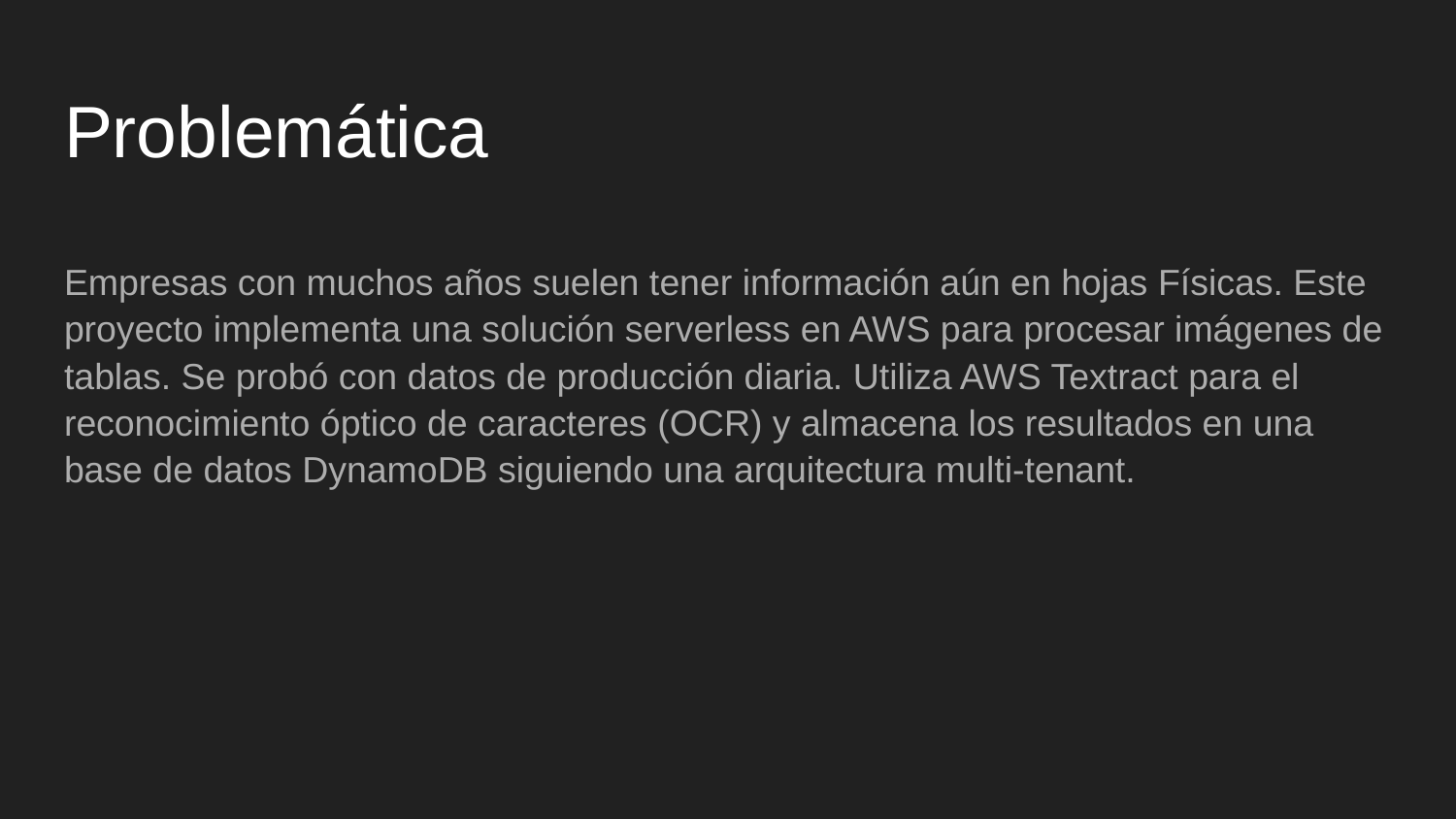

# Problemática
Empresas con muchos años suelen tener información aún en hojas Físicas. Este proyecto implementa una solución serverless en AWS para procesar imágenes de tablas. Se probó con datos de producción diaria. Utiliza AWS Textract para el reconocimiento óptico de caracteres (OCR) y almacena los resultados en una base de datos DynamoDB siguiendo una arquitectura multi-tenant.